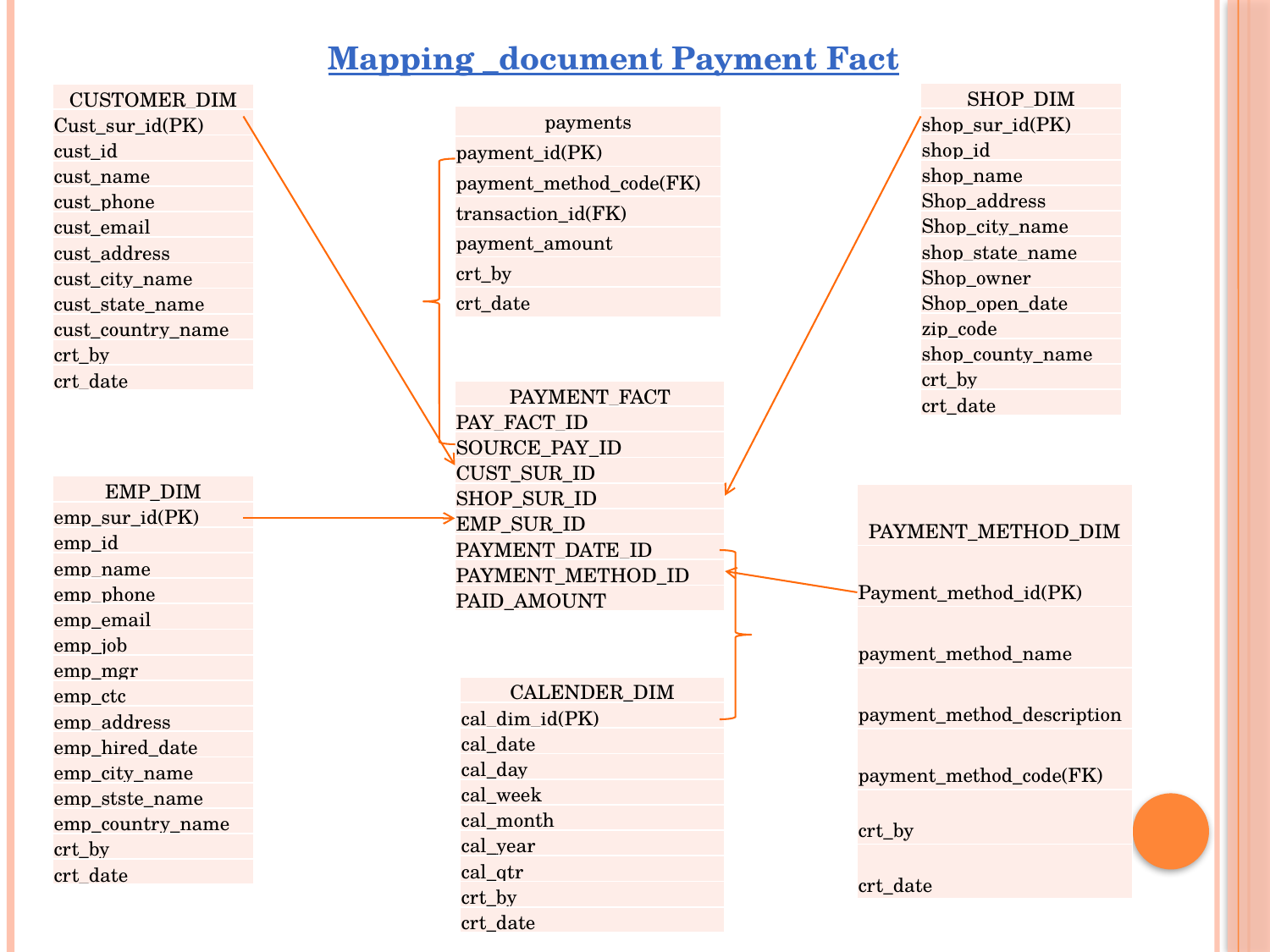

Mapping _document Payment Fact
| SHOP\_DIM |
| --- |
| shop\_sur\_id(PK) |
| shop\_id |
| shop\_name |
| Shop\_address |
| Shop\_city\_name |
| shop\_state\_name |
| Shop\_owner |
| Shop\_open\_date |
| zip\_code |
| shop\_county\_name |
| crt\_by |
| crt\_date |
| CUSTOMER\_DIM |
| --- |
| Cust\_sur\_id(PK) |
| cust\_id |
| cust\_name |
| cust\_phone |
| cust\_email |
| cust\_address |
| cust\_city\_name |
| cust\_state\_name |
| cust\_country\_name |
| crt\_by |
| crt\_date |
| payments |
| --- |
| payment\_id(PK) |
| payment\_method\_code(FK) |
| transaction\_id(FK) |
| payment\_amount |
| crt\_by |
| crt\_date |

| PAYMENT\_FACT |
| --- |
| PAY\_FACT\_ID |
| SOURCE\_PAY\_ID |
| CUST\_SUR\_ID |
| SHOP\_SUR\_ID |
| EMP\_SUR\_ID |
| PAYMENT\_DATE\_ID |
| PAYMENT\_METHOD\_ID |
| PAID\_AMOUNT |
| EMP\_DIM |
| --- |
| emp\_sur\_id(PK) |
| emp\_id |
| emp\_name |
| emp\_phone |
| emp\_email |
| emp\_job |
| emp\_mgr |
| emp\_ctc |
| emp\_address |
| emp\_hired\_date |
| emp\_city\_name |
| emp\_stste\_name |
| emp\_country\_name |
| crt\_by |
| crt\_date |
| PAYMENT\_METHOD\_DIM |
| --- |
| Payment\_method\_id(PK) |
| payment\_method\_name |
| payment\_method\_description |
| payment\_method\_code(FK) |
| crt\_by |
| crt\_date |

| CALENDER\_DIM |
| --- |
| cal\_dim\_id(PK) |
| cal\_date |
| cal\_day |
| cal\_week |
| cal\_month |
| cal\_year |
| cal\_qtr |
| crt\_by |
| crt\_date |